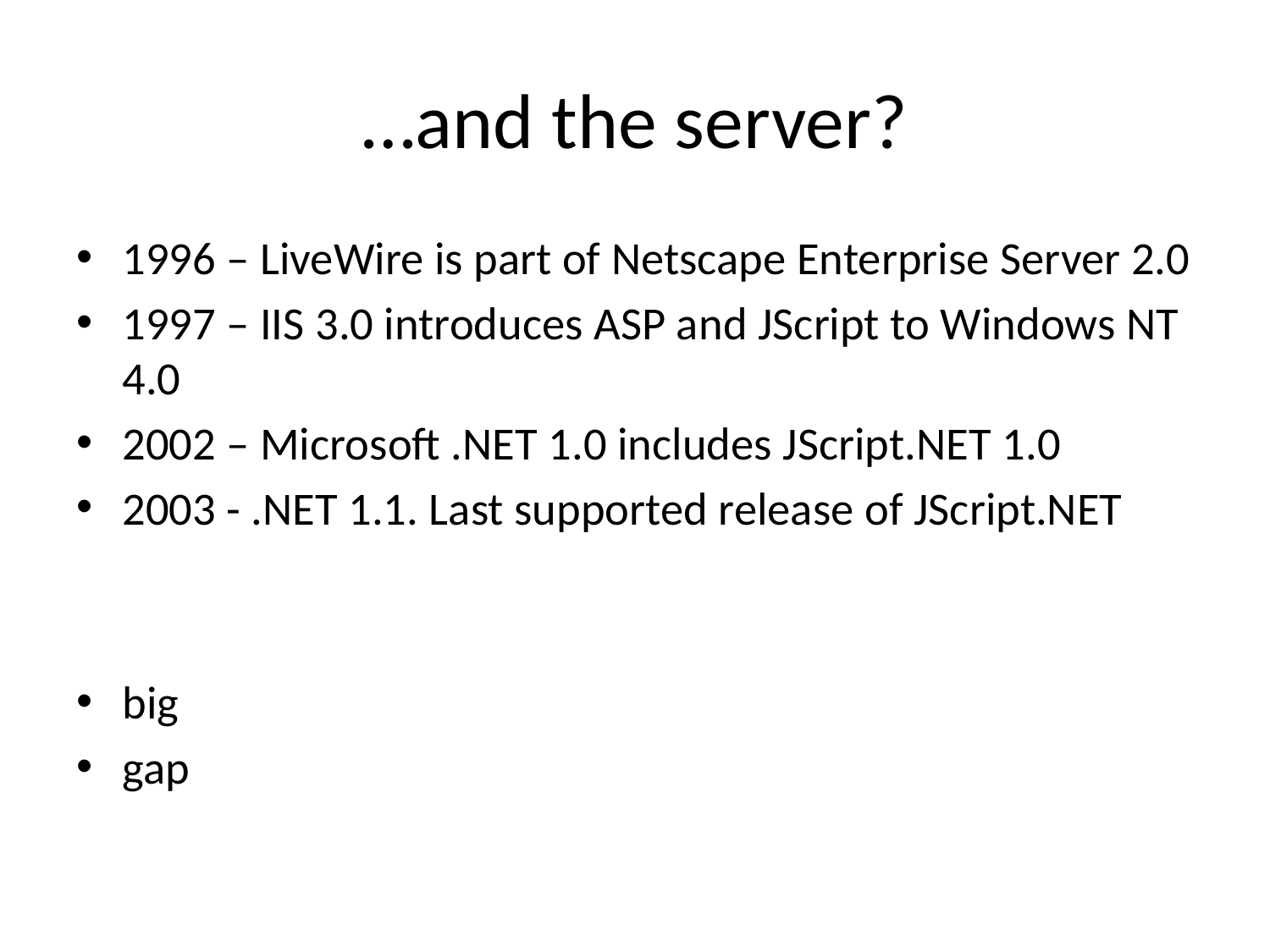

# …and the server?
1996 – LiveWire is part of Netscape Enterprise Server 2.0
1997 – IIS 3.0 introduces ASP and JScript to Windows NT 4.0
2002 – Microsoft .NET 1.0 includes JScript.NET 1.0
2003 - .NET 1.1. Last supported release of JScript.NET

big
gap